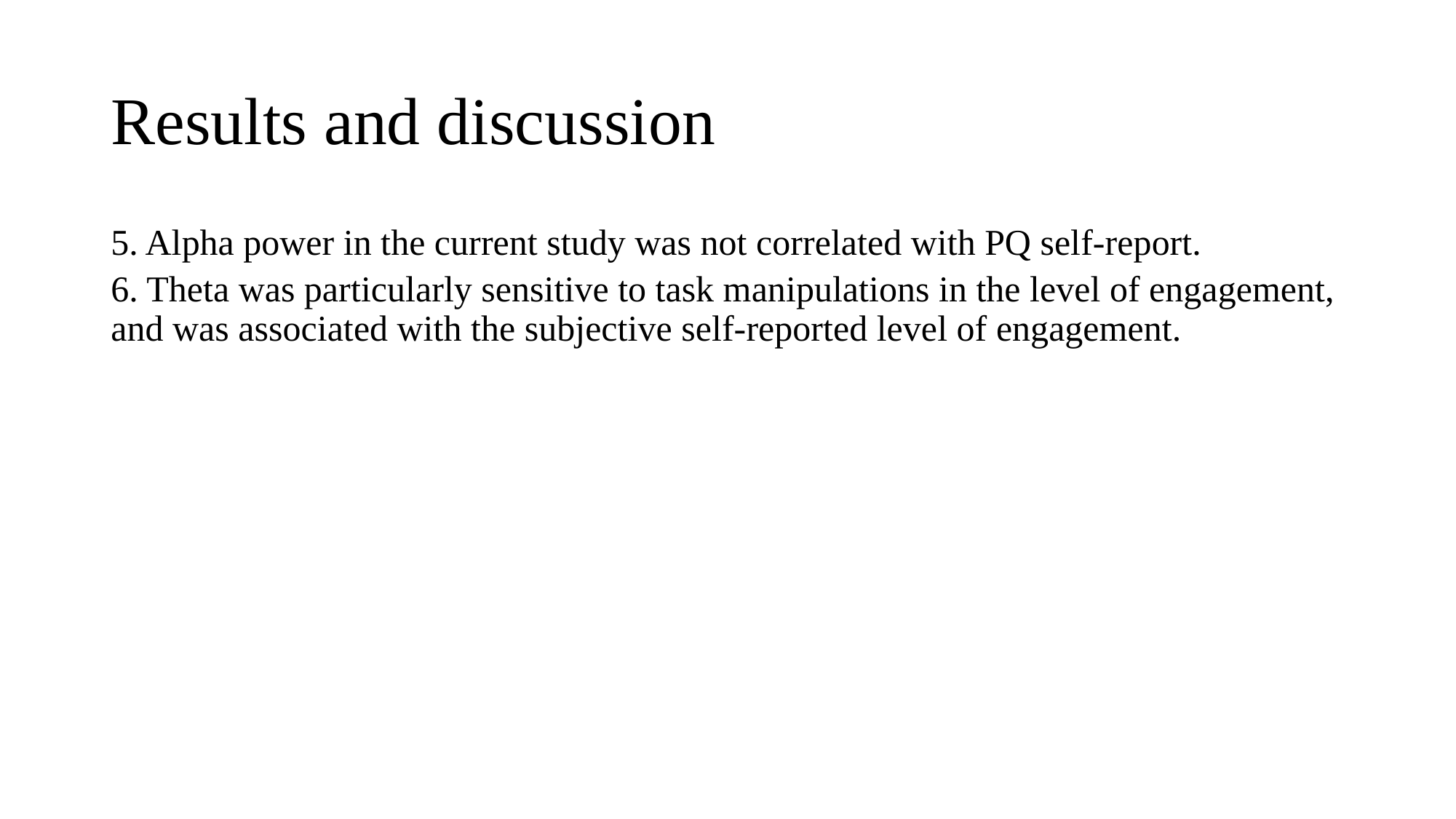

# Results and discussion
5. Alpha power in the current study was not correlated with PQ self-report.
6. Theta was particularly sensitive to task manipulations in the level of engagement, and was associated with the subjective self-reported level of engagement.